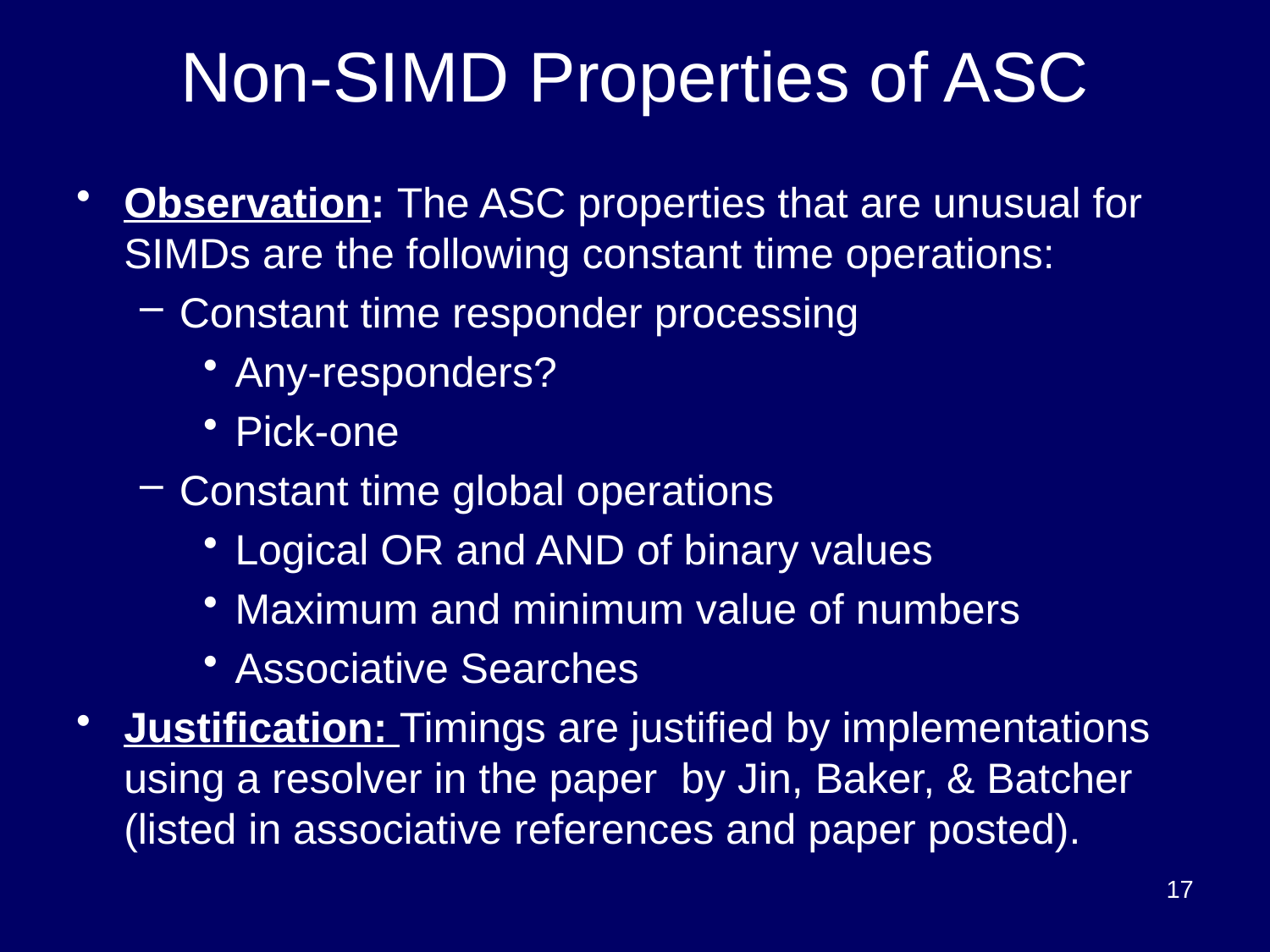

# Non-SIMD Properties of ASC
Observation: The ASC properties that are unusual for SIMDs are the following constant time operations:
Constant time responder processing
Any-responders?
Pick-one
Constant time global operations
Logical OR and AND of binary values
Maximum and minimum value of numbers
Associative Searches
Justification: Timings are justified by implementations using a resolver in the paper  by Jin, Baker, & Batcher (listed in associative references and paper posted).
17